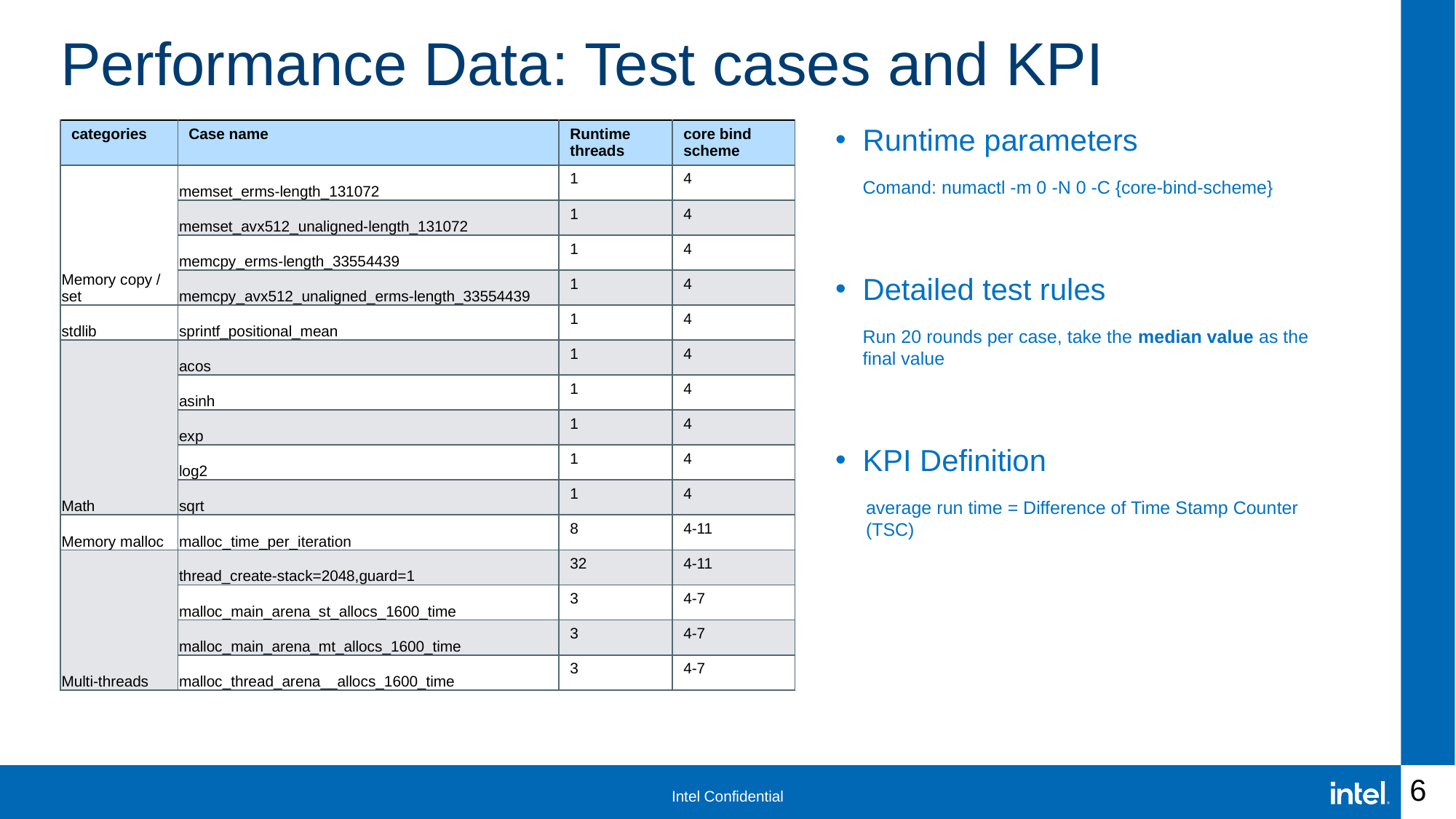

# Performance Data: Test cases and KPI
| categories | Case name | Runtime threads | core bind scheme |
| --- | --- | --- | --- |
| Memory copy / set | memset\_erms-length\_131072 | 1 | 4 |
|  | memset\_avx512\_unaligned-length\_131072 | 1 | 4 |
|  | memcpy\_erms-length\_33554439 | 1 | 4 |
|  | memcpy\_avx512\_unaligned\_erms-length\_33554439 | 1 | 4 |
| stdlib | sprintf\_positional\_mean | 1 | 4 |
| Math | acos | 1 | 4 |
|  | asinh | 1 | 4 |
|  | exp | 1 | 4 |
|  | log2 | 1 | 4 |
|  | sqrt | 1 | 4 |
| Memory malloc | malloc\_time\_per\_iteration | 8 | 4-11 |
| Multi-threads | thread\_create-stack=2048,guard=1 | 32 | 4-11 |
|  | malloc\_main\_arena\_st\_allocs\_1600\_time | 3 | 4-7 |
|  | malloc\_main\_arena\_mt\_allocs\_1600\_time | 3 | 4-7 |
|  | malloc\_thread\_arena\_\_allocs\_1600\_time | 3 | 4-7 |

Runtime parameters
Comand: numactl -m 0 -N 0 -C {core-bind-scheme}

Detailed test rules
Run 20 rounds per case, take the median value as the final value

KPI Definition
average run time = Difference of Time Stamp Counter (TSC)

6